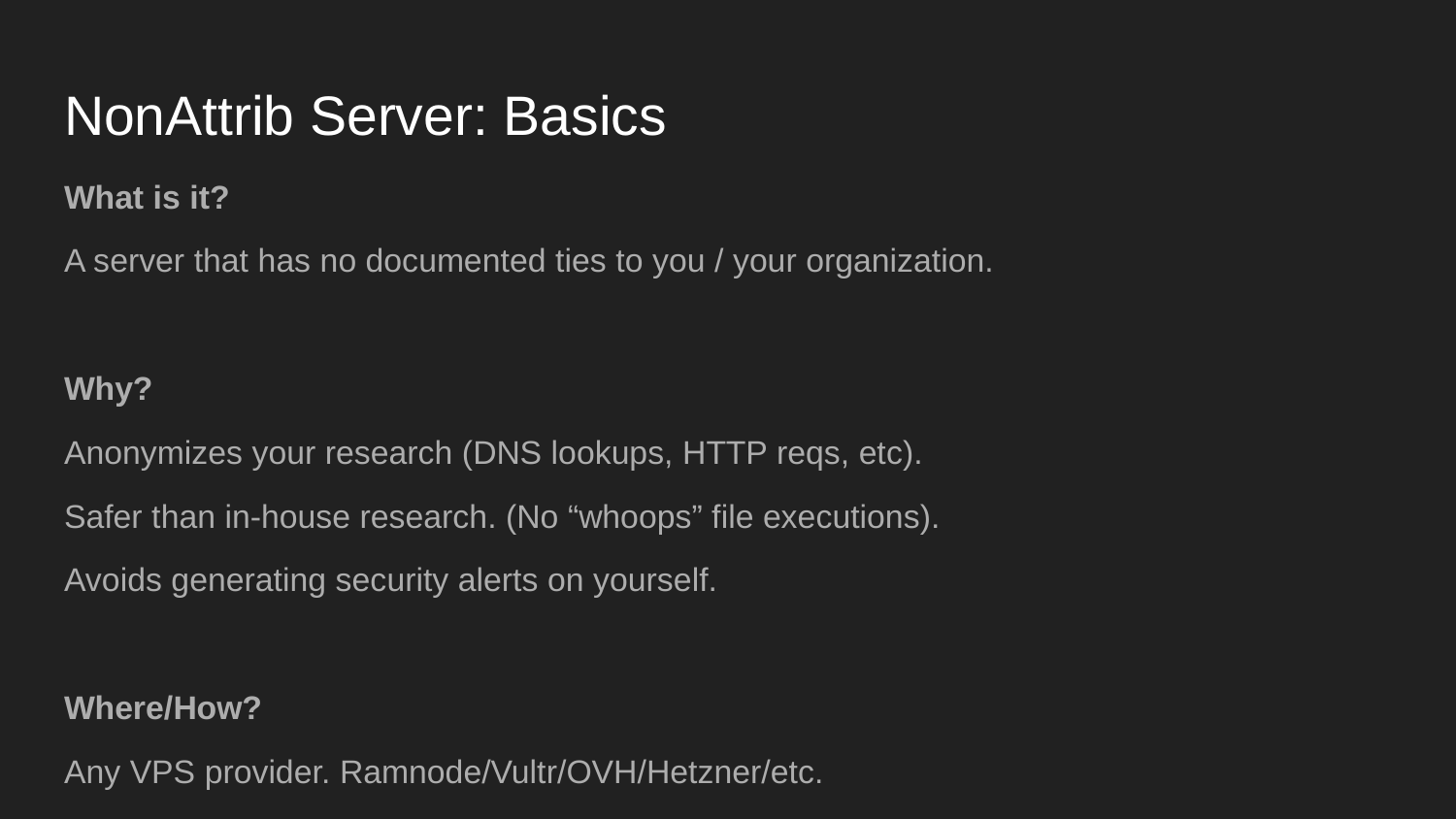

# NonAttrib Server: Basics
What is it?
A server that has no documented ties to you / your organization.

Why?
Anonymizes your research (DNS lookups, HTTP reqs, etc).
Safer than in-house research. (No “whoops” file executions).
Avoids generating security alerts on yourself.

Where/How?
Any VPS provider. Ramnode/Vultr/OVH/Hetzner/etc.